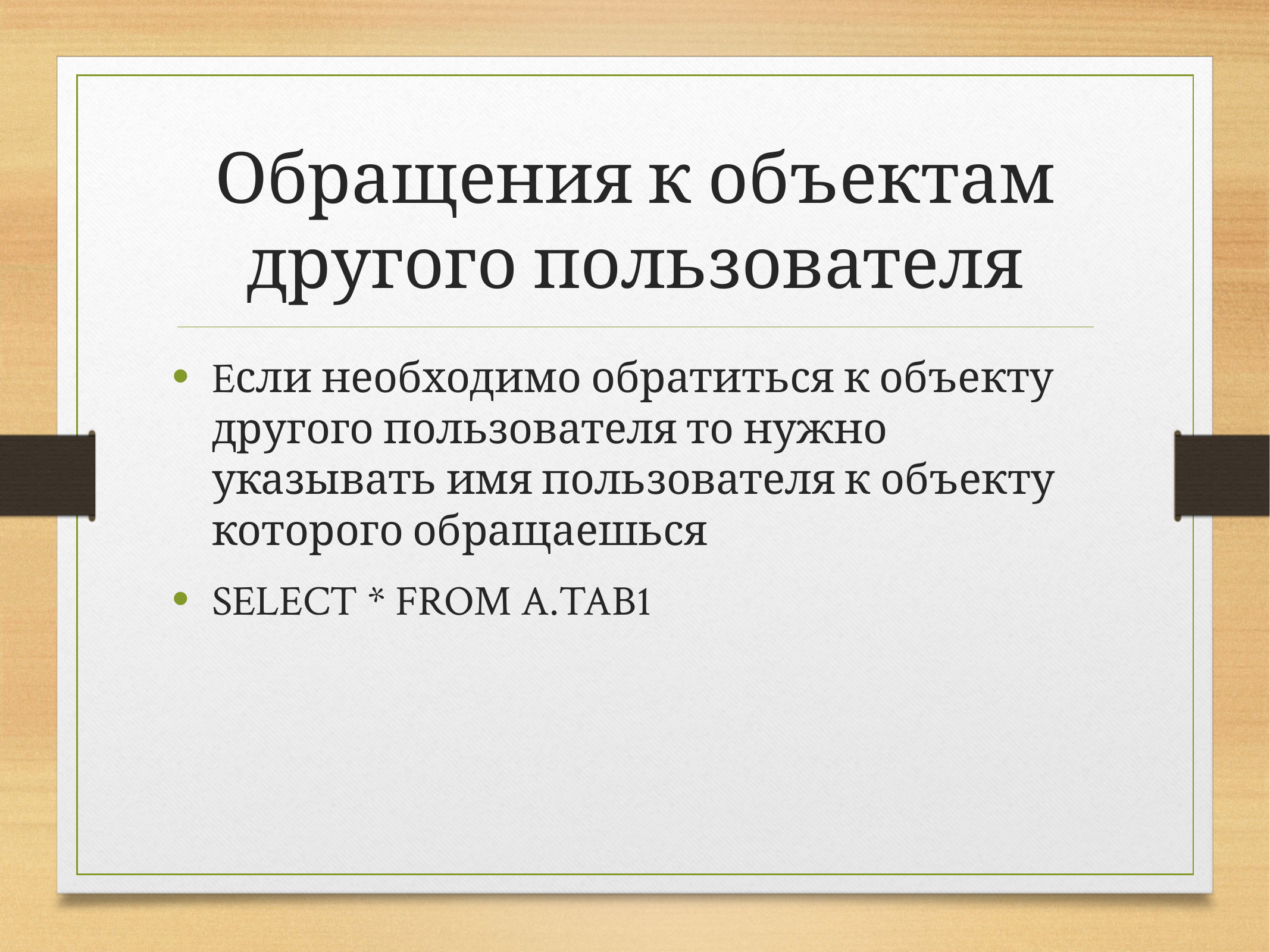

# Обращения к объектам другого пользователя
Eсли необходимо обратиться к объекту другого пользователя то нужно указывать имя пользователя к объекту которого обращаешься
SELECT * FROM A.TAB1